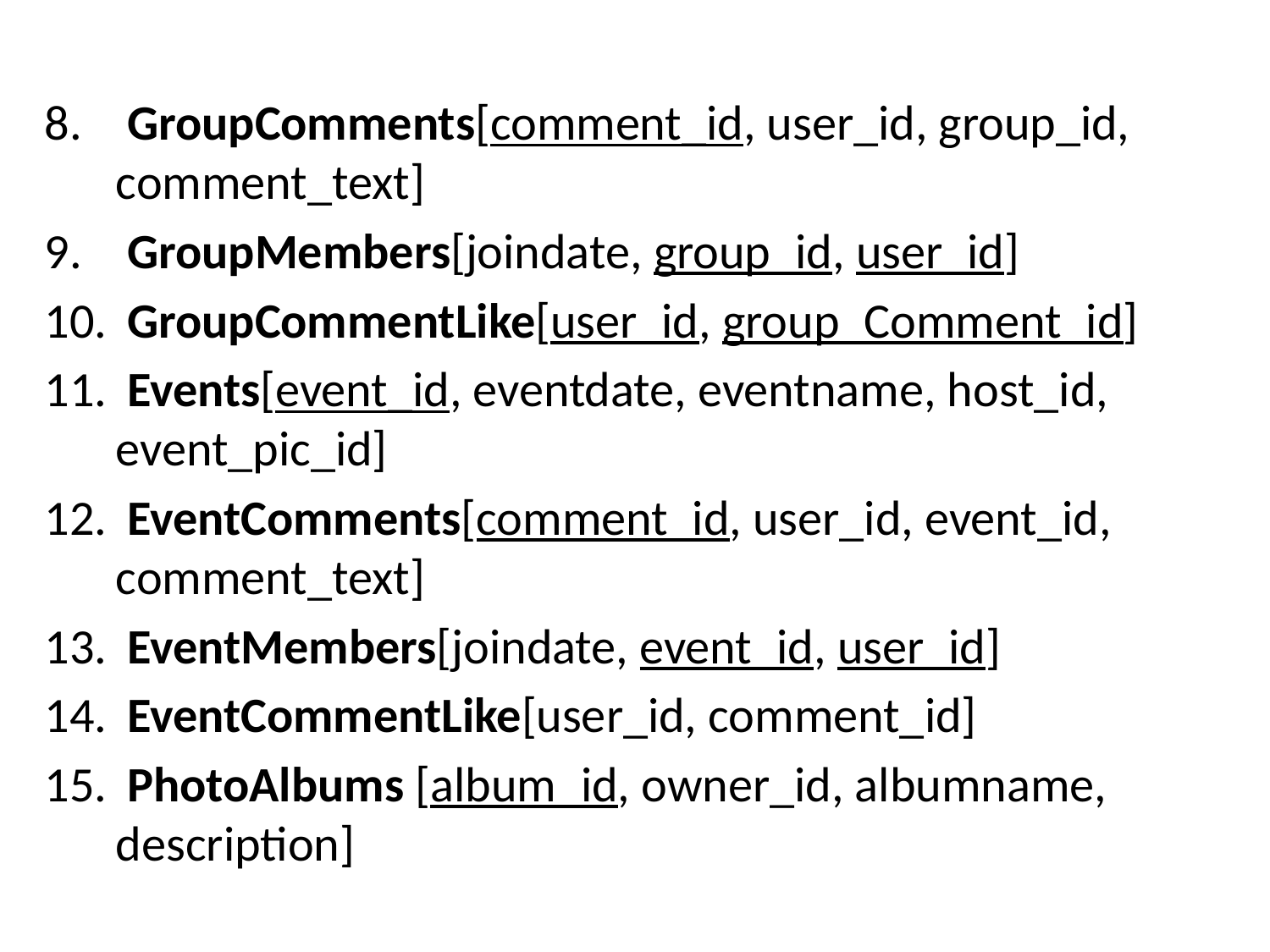

GroupComments[comment_id, user_id, group_id, comment_text]
 GroupMembers[joindate, group_id, user_id]
 GroupCommentLike[user_id, group_Comment_id]
 Events[event_id, eventdate, eventname, host_id, event_pic_id]
 EventComments[comment_id, user_id, event_id, comment_text]
 EventMembers[joindate, event_id, user_id]
 EventCommentLike[user_id, comment_id]
 PhotoAlbums [album_id, owner_id, albumname, description]